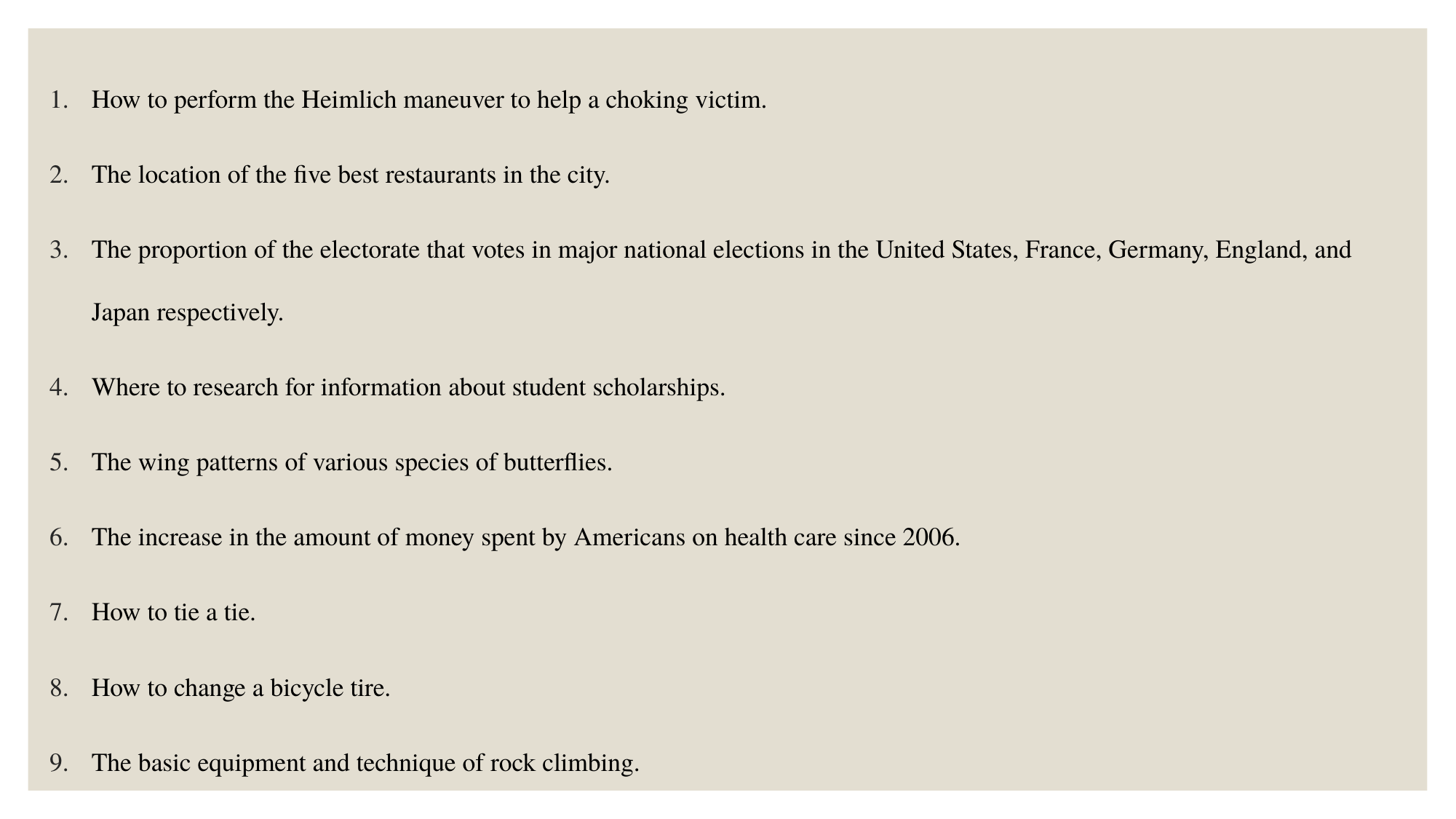

How to perform the Heimlich maneuver to help a choking victim.
The location of the five best restaurants in the city.
The proportion of the electorate that votes in major national elections in the United States, France, Germany, England, and Japan respectively.
Where to research for information about student scholarships.
The wing patterns of various species of butterflies.
The increase in the amount of money spent by Americans on health care since 2006.
How to tie a tie.
How to change a bicycle tire.
The basic equipment and technique of rock climbing.